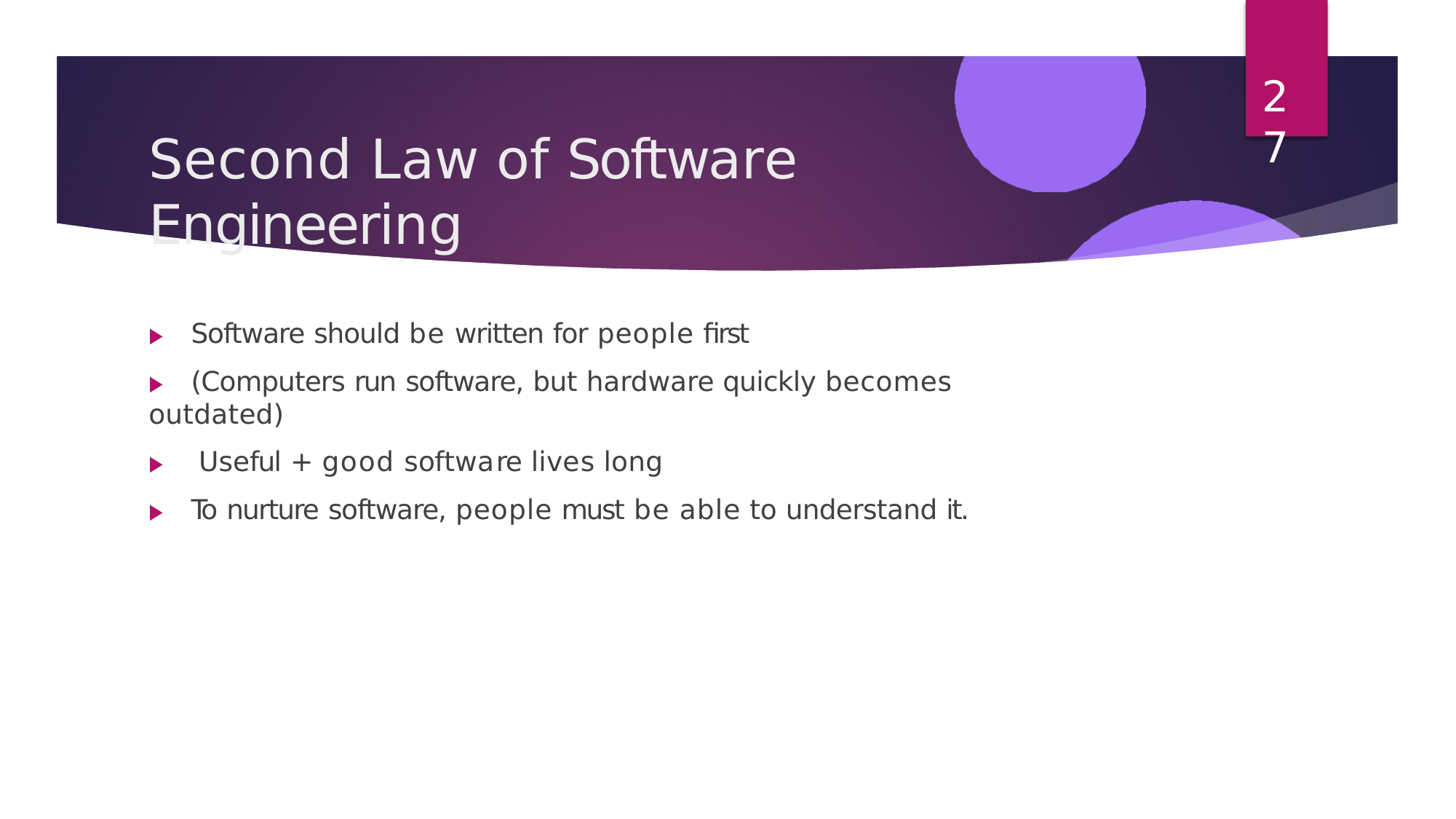

27
# Second Law of Software Engineering
▶	Software should be written for people first
▶	(Computers run software, but hardware quickly becomes outdated)
▶	Useful + good software lives long
▶	To nurture software, people must be able to understand it.